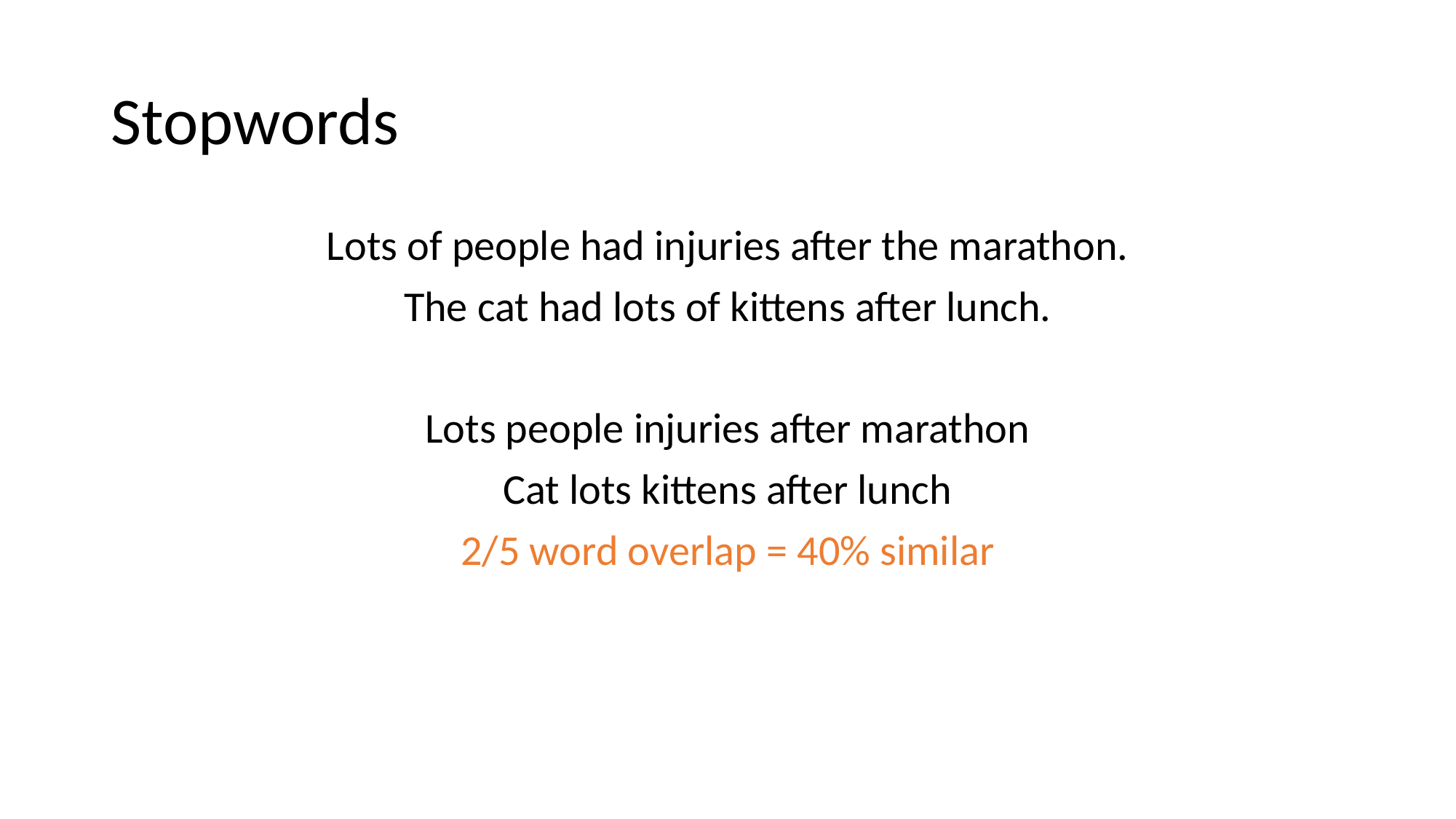

# Stopwords
Lots of people had injuries after the marathon.
The cat had lots of kittens after lunch.

Lots people injuries after marathon
Cat lots kittens after lunch
2/5 word overlap = 40% similar